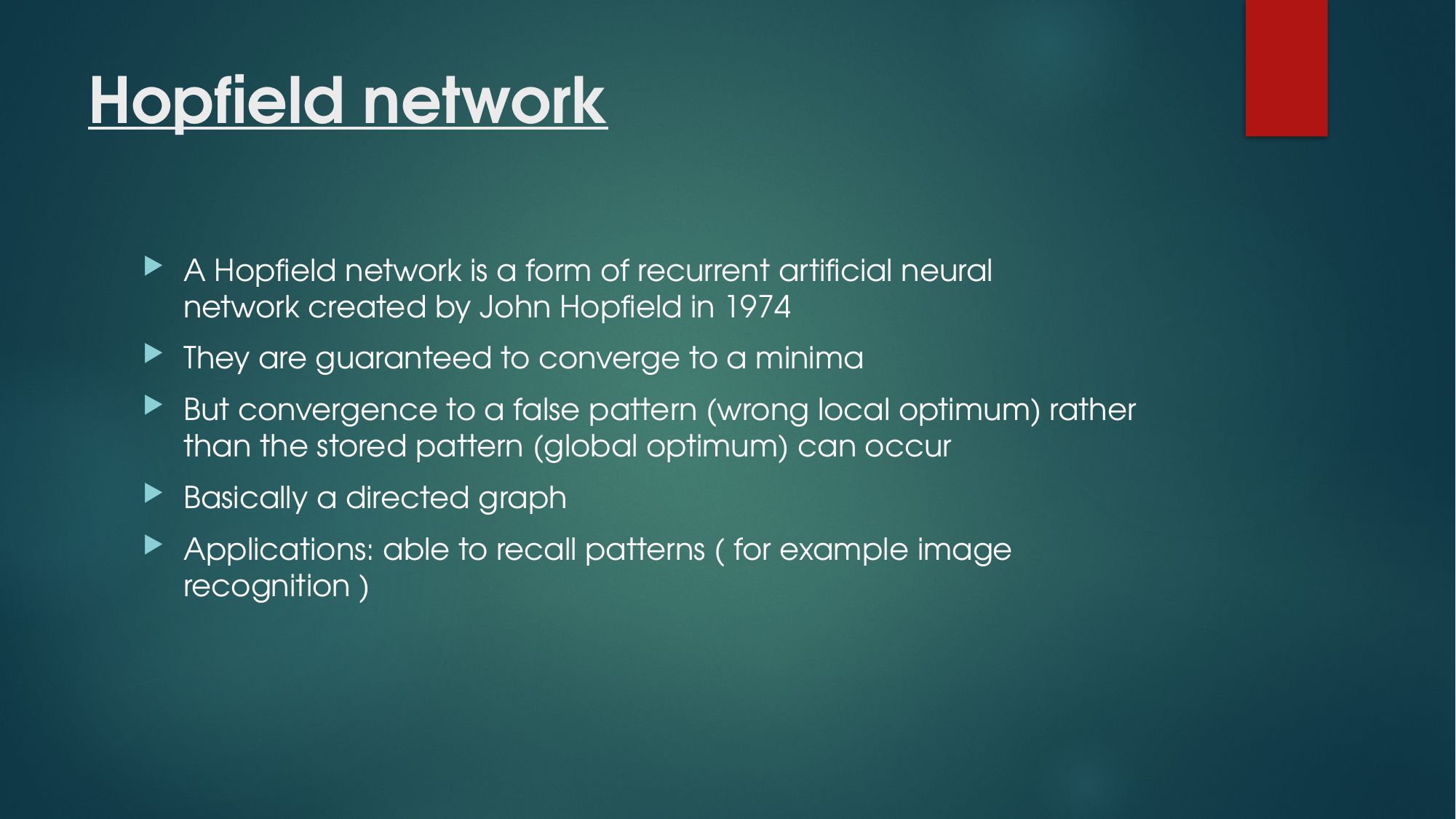

# Hopfield network
A Hopfield network is a form of recurrent artificial neural network created by John Hopfield in 1974
They are guaranteed to converge to a minima
But convergence to a false pattern (wrong local optimum) rather than the stored pattern (global optimum) can occur
Basically a directed graph
Applications: able to recall patterns ( for example image recognition )